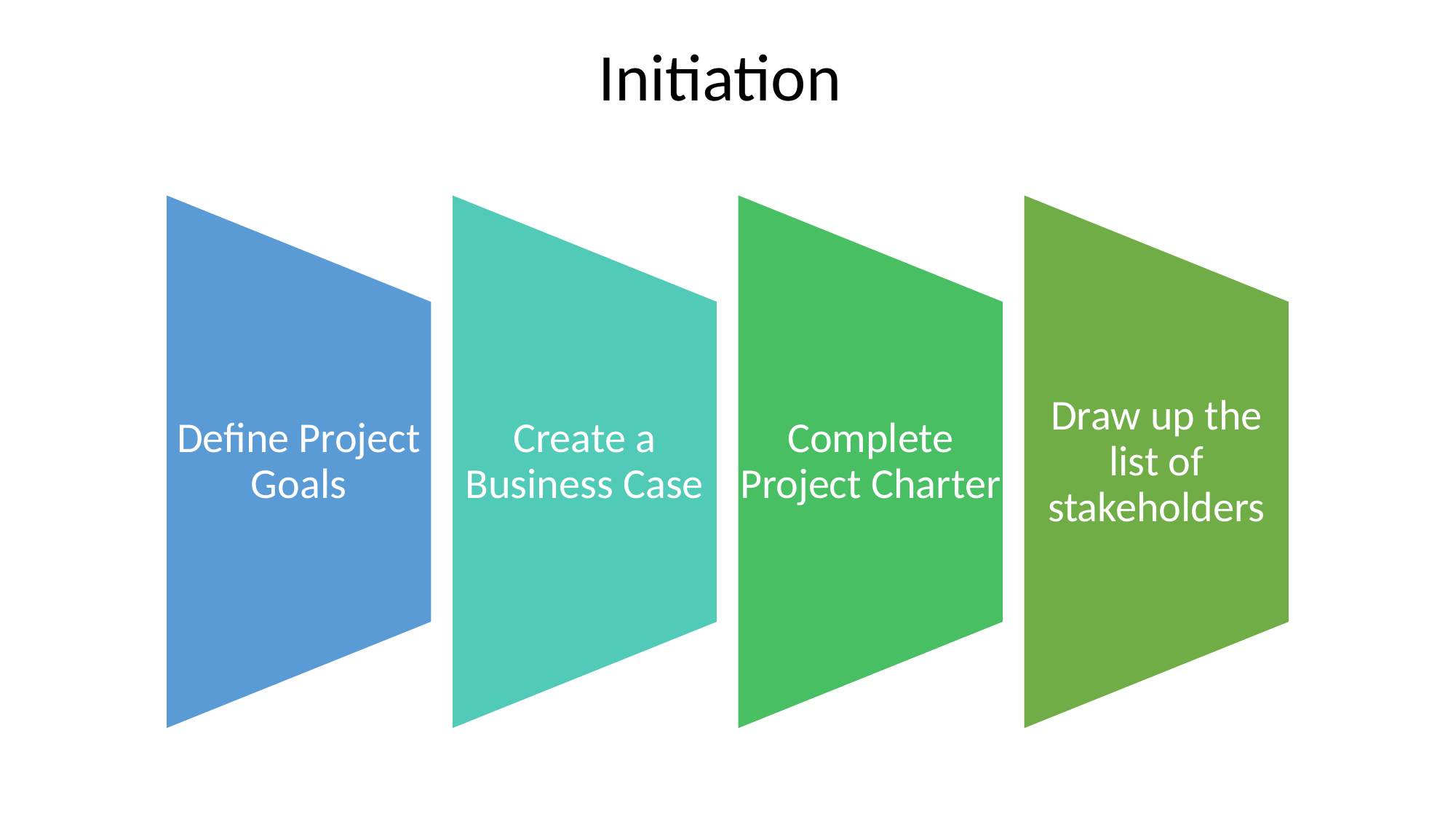

# Initiation
Define Project Goals
Create a Business Case
Complete Project Charter
Draw up the list of stakeholders